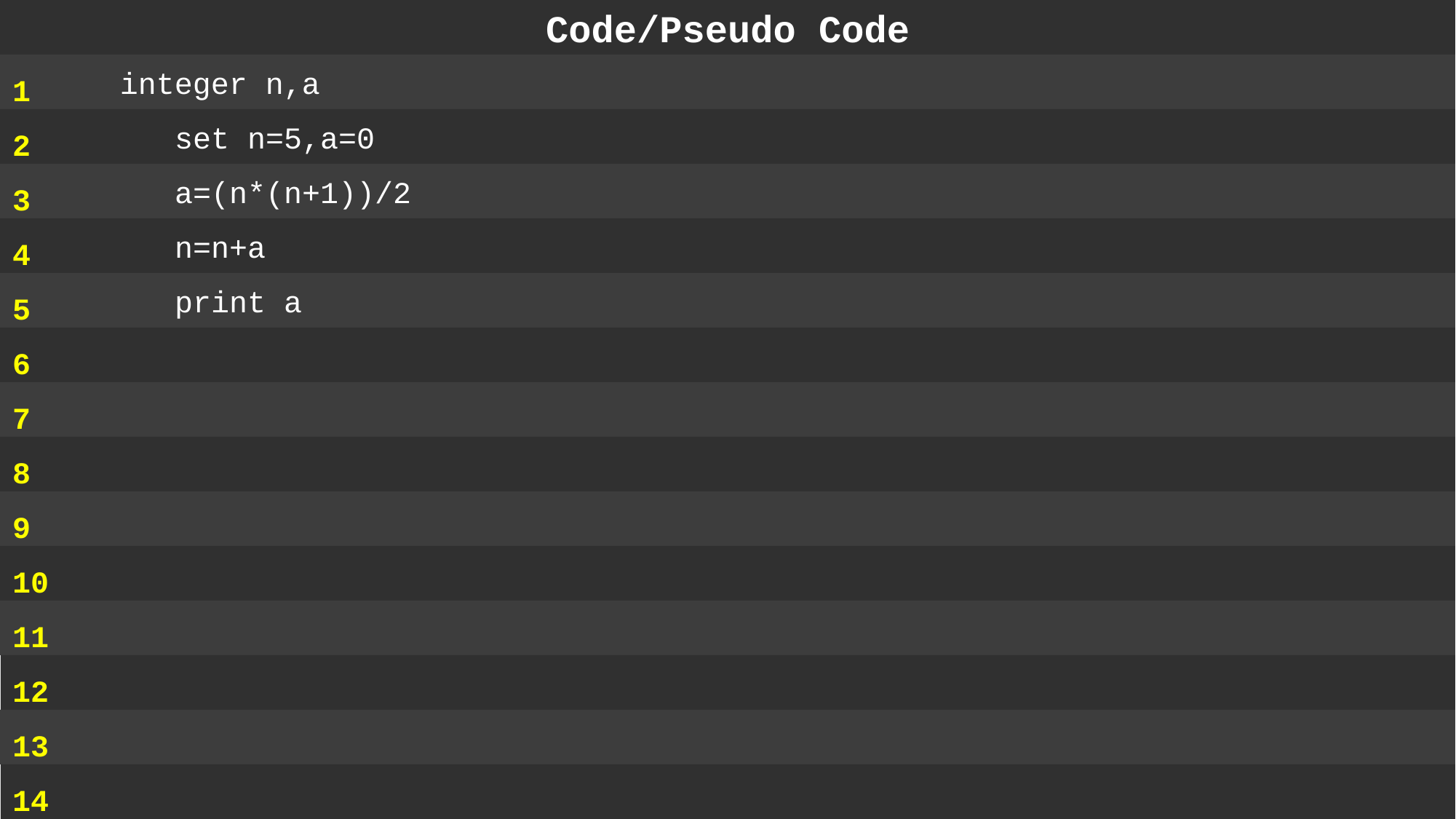

Code/Pseudo Code
1
2
3
4
5
6
7
8
9
10
11
12
13
14
	integer n,a
 	set n=5,a=0

	a=(n*(n+1))/2

	n=n+a

	print a